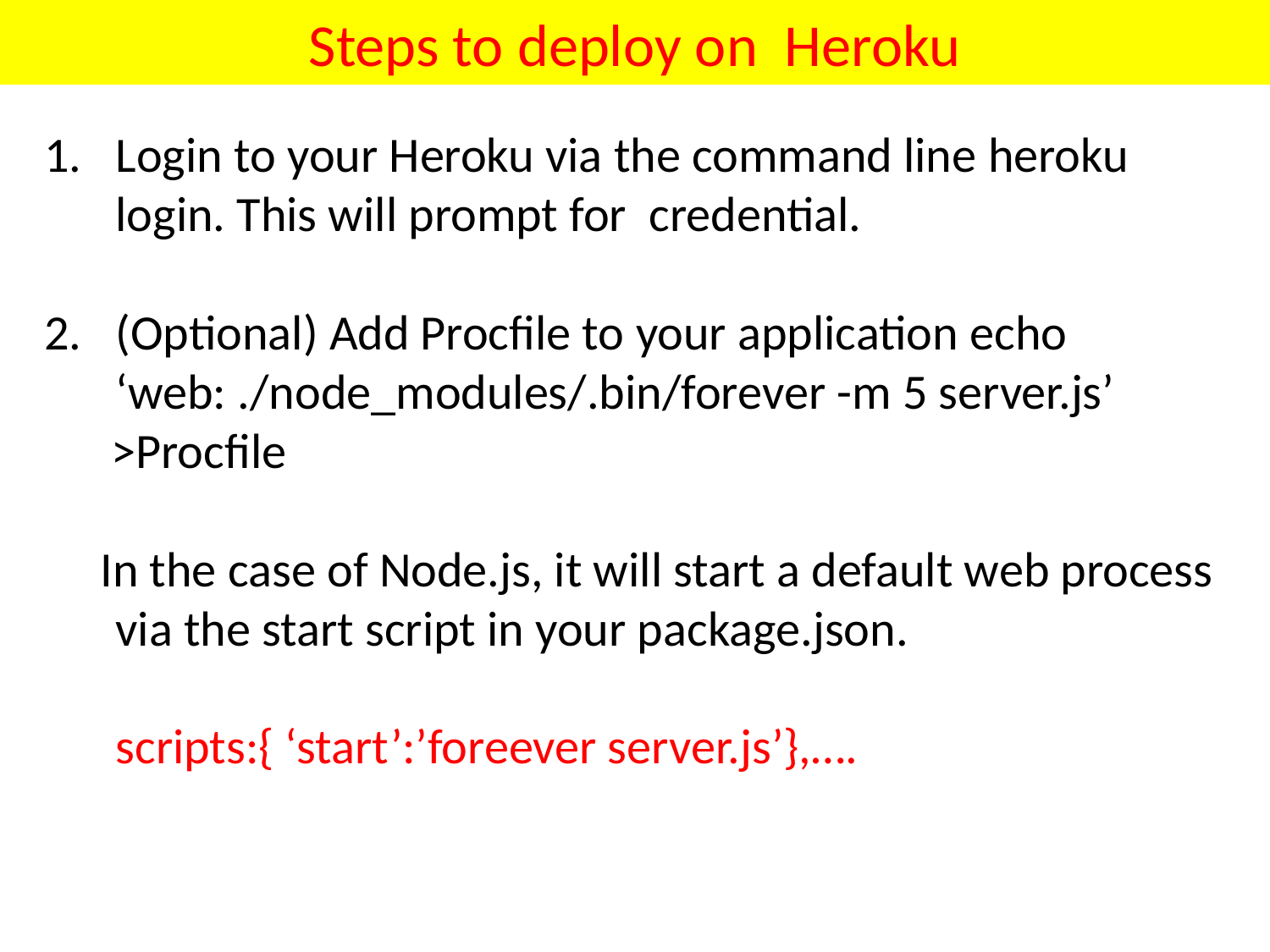

# Steps to deploy on  Heroku
Login to your Heroku via the command line heroku login. This will prompt for  credential.

(Optional) Add Procfile to your application echo ‘web: ./node_modules/.bin/forever -m 5 server.js’
      >Procfile

     In the case of Node.js, it will start a default web process via the start script in your package.json.

	scripts:{ ‘start’:’foreever server.js’},….